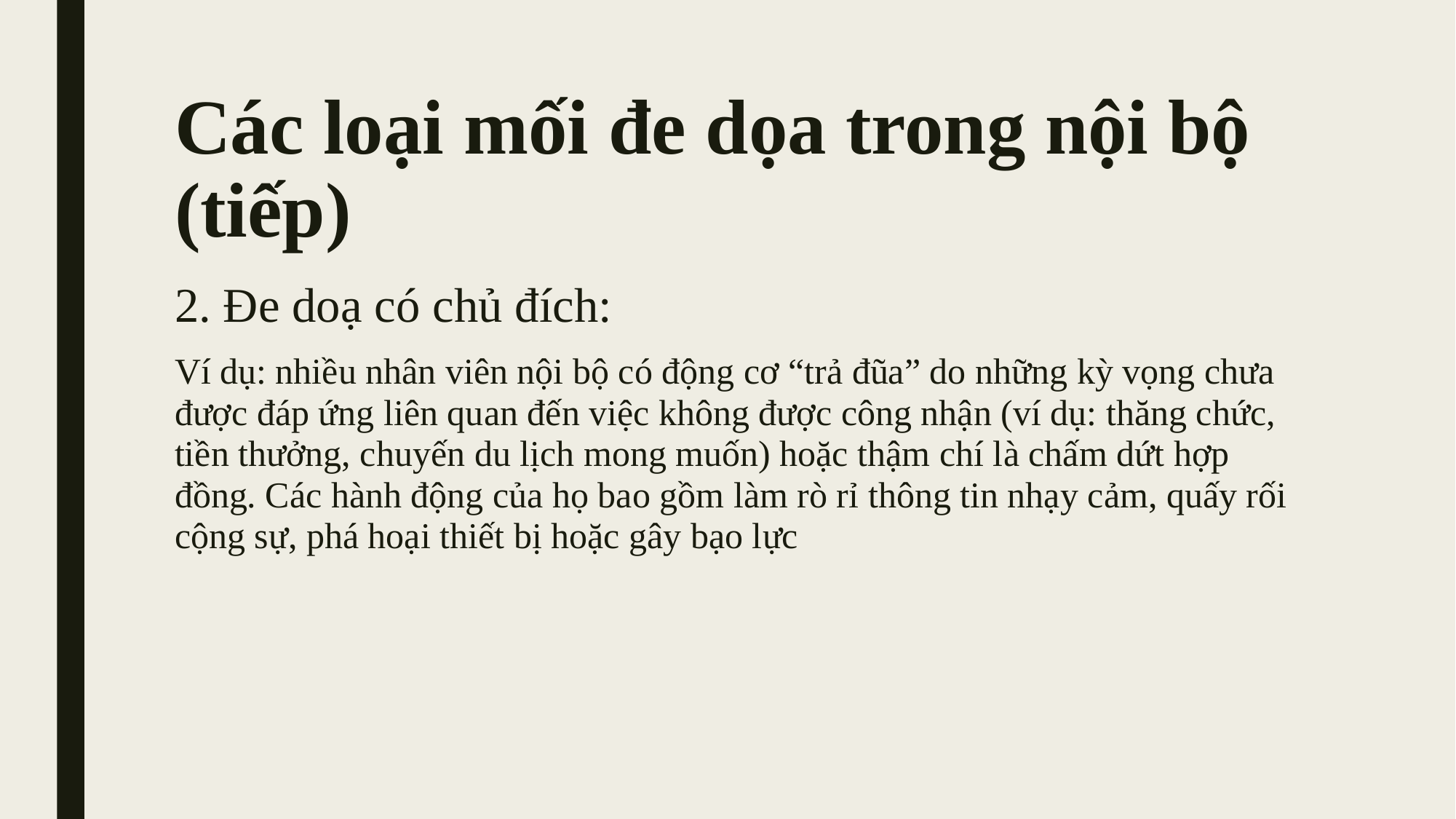

# Các loại mối đe dọa trong nội bộ (tiếp)
2. Đe doạ có chủ đích:
Ví dụ: nhiều nhân viên nội bộ có động cơ “trả đũa” do những kỳ vọng chưa được đáp ứng liên quan đến việc không được công nhận (ví dụ: thăng chức, tiền thưởng, chuyến du lịch mong muốn) hoặc thậm chí là chấm dứt hợp đồng. Các hành động của họ bao gồm làm rò rỉ thông tin nhạy cảm, quấy rối cộng sự, phá hoại thiết bị hoặc gây bạo lực